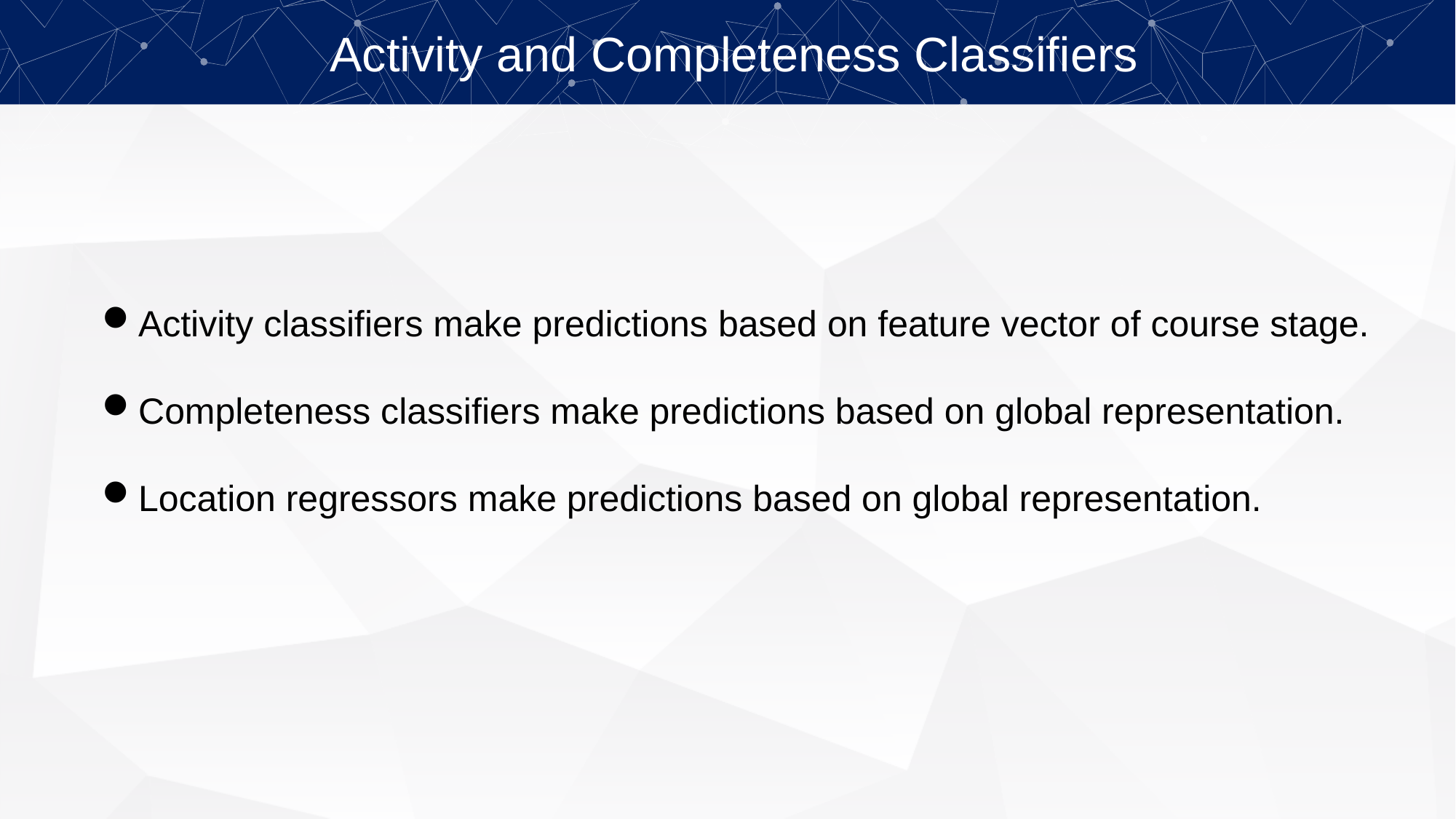

Activity and Completeness Classiﬁers
Activity classifiers make predictions based on feature vector of course stage.

Completeness classifiers make predictions based on global representation.

Location regressors make predictions based on global representation.